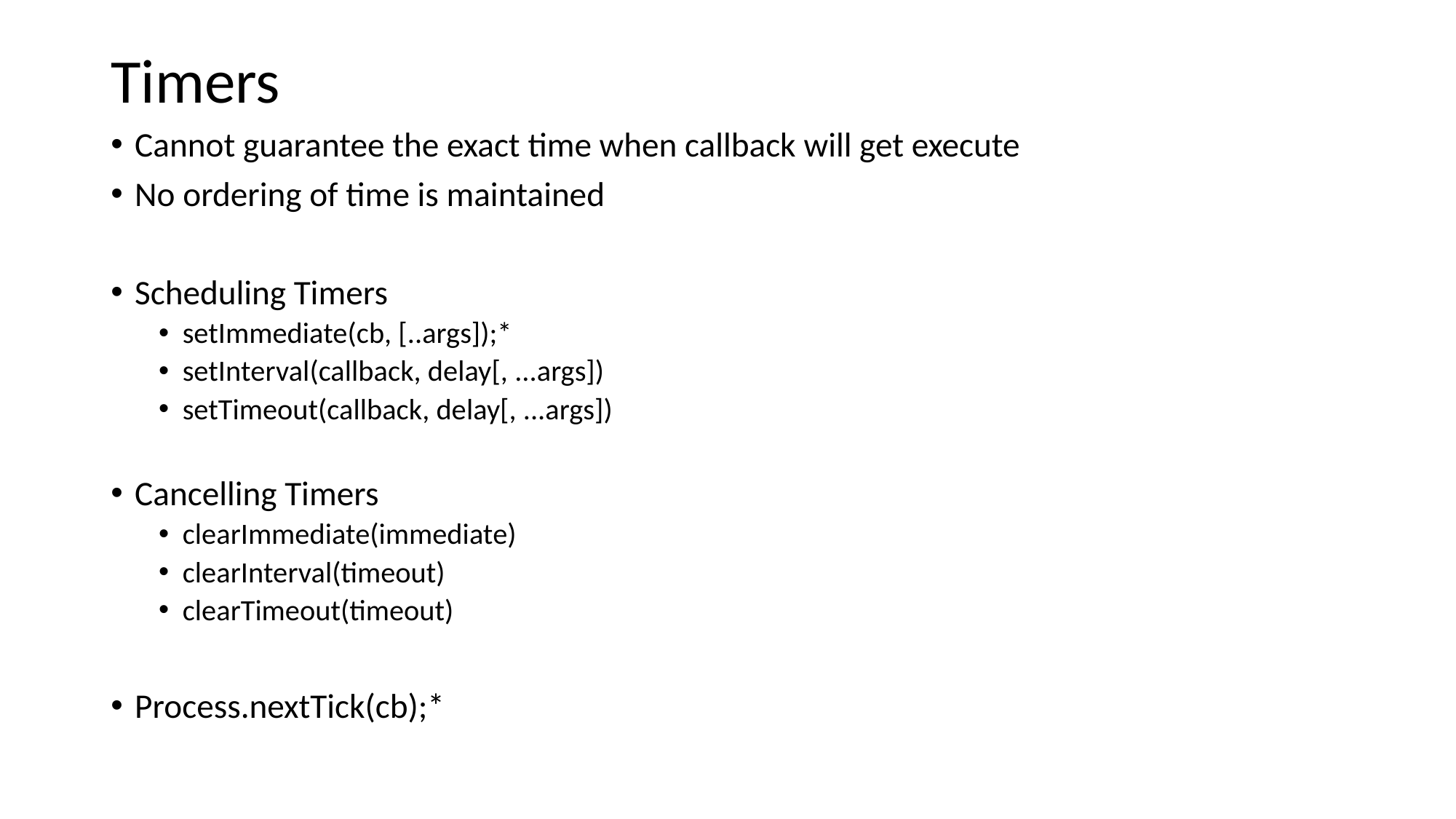

# Timers
Cannot guarantee the exact time when callback will get execute
No ordering of time is maintained

Scheduling Timers
setImmediate(cb, [..args]);*
setInterval(callback, delay[, ...args])
setTimeout(callback, delay[, ...args])

Cancelling Timers
clearImmediate(immediate)
clearInterval(timeout)
clearTimeout(timeout)

Process.nextTick(cb);*